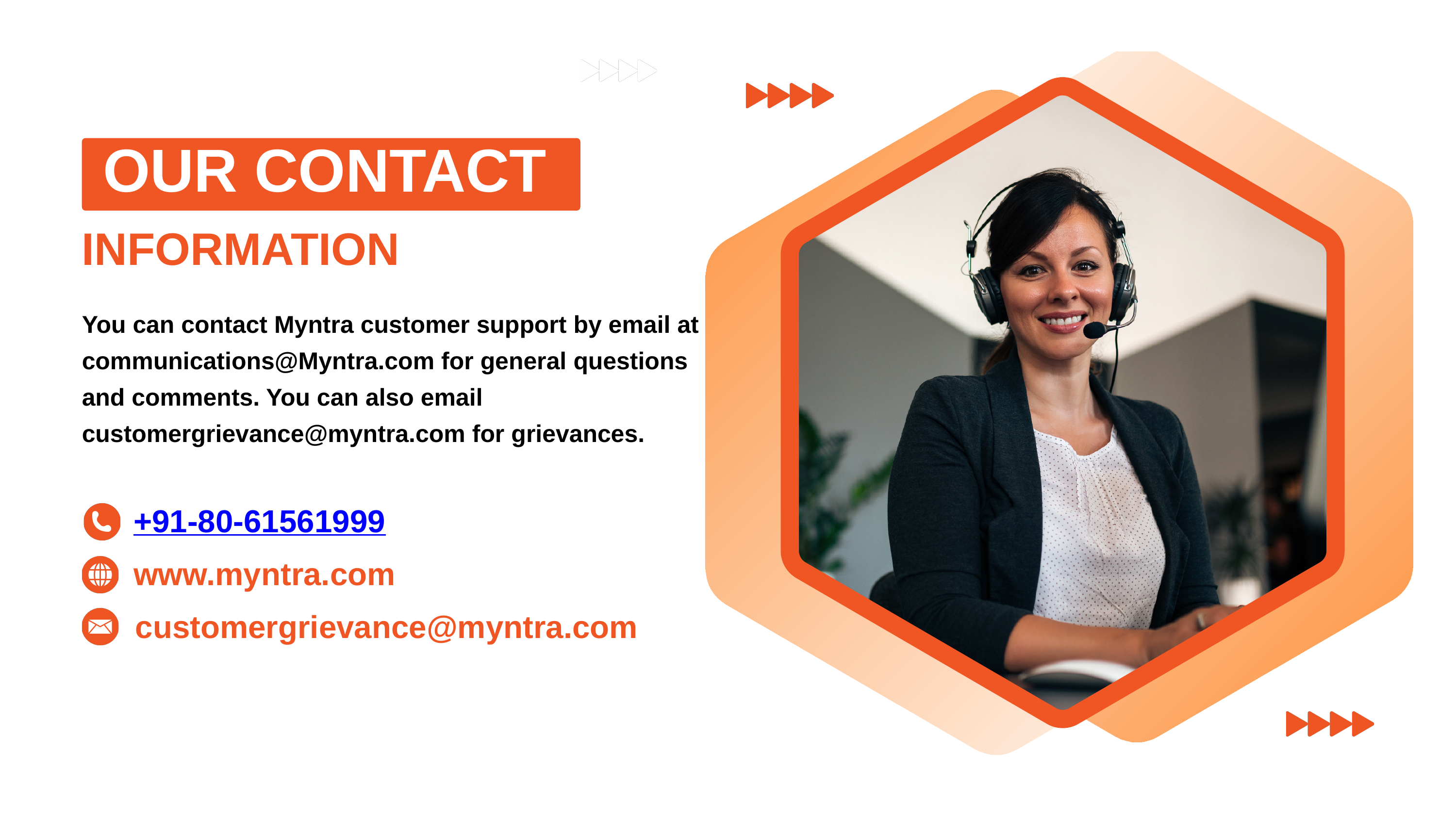

OUR CONTACT
INFORMATION
You can contact Myntra customer support by email at communications@Myntra.com for general questions and comments. You can also email customergrievance@myntra.com for grievances.

+91-80-61561999

www.myntra.com

customergrievance@myntra.com